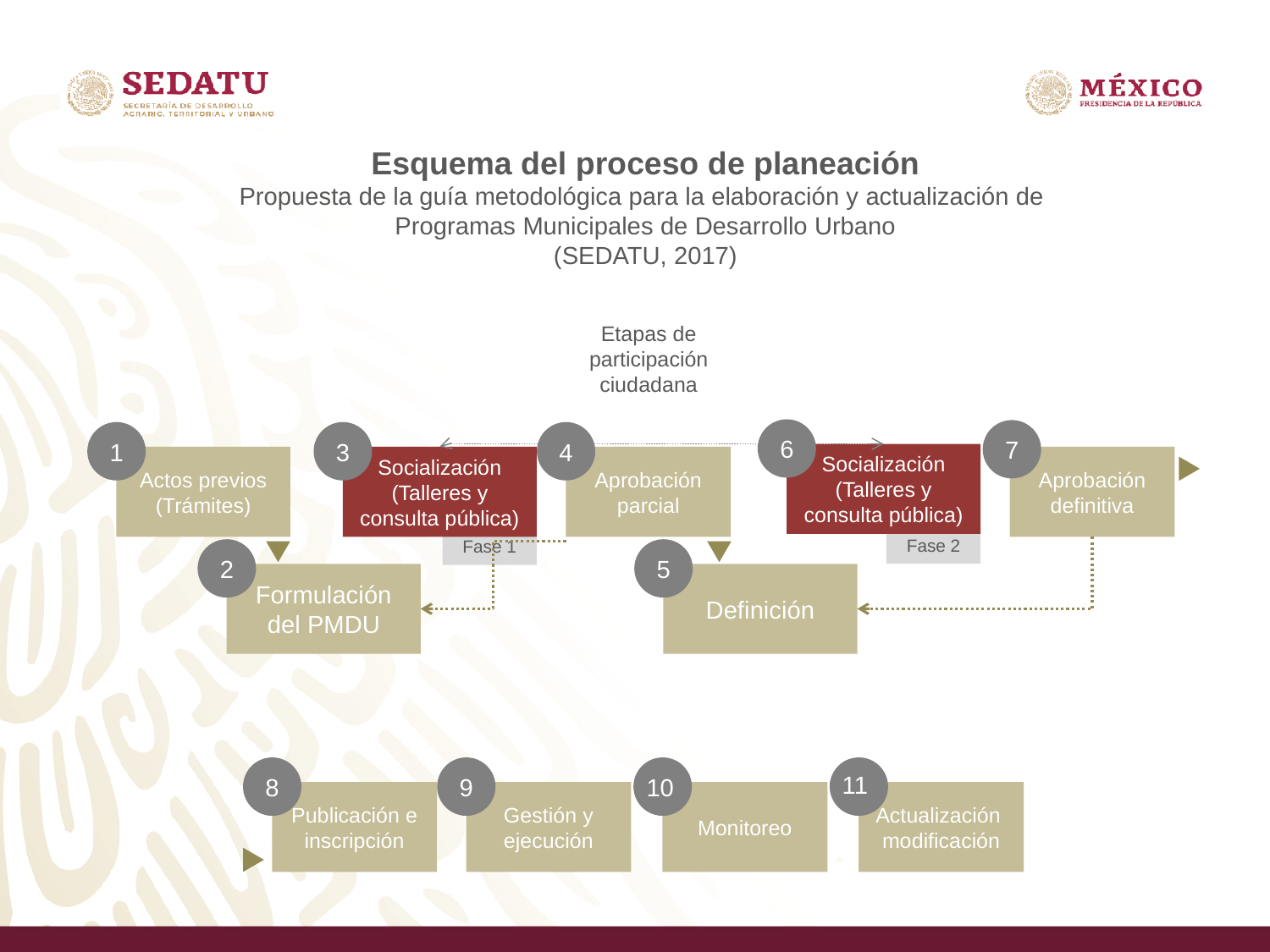

Esquema del proceso de planeación
Propuesta de la guía metodológica para la elaboración y actualización de
Programas Municipales de Desarrollo Urbano
(SEDATU, 2017)
Etapas de participación ciudadana
6
7
4
3
1
Socialización
(Talleres y consulta pública)
Aprobación definitiva
Aprobación parcial
Socialización
(Talleres y consulta pública)
Actos previos
(Trámites)

Fase 2
Fase 1
5
2

Definición
Formulación del PMDU

9
8
11
10
Monitoreo
Actualización  modificación
Gestión y ejecución
Publicación e inscripción